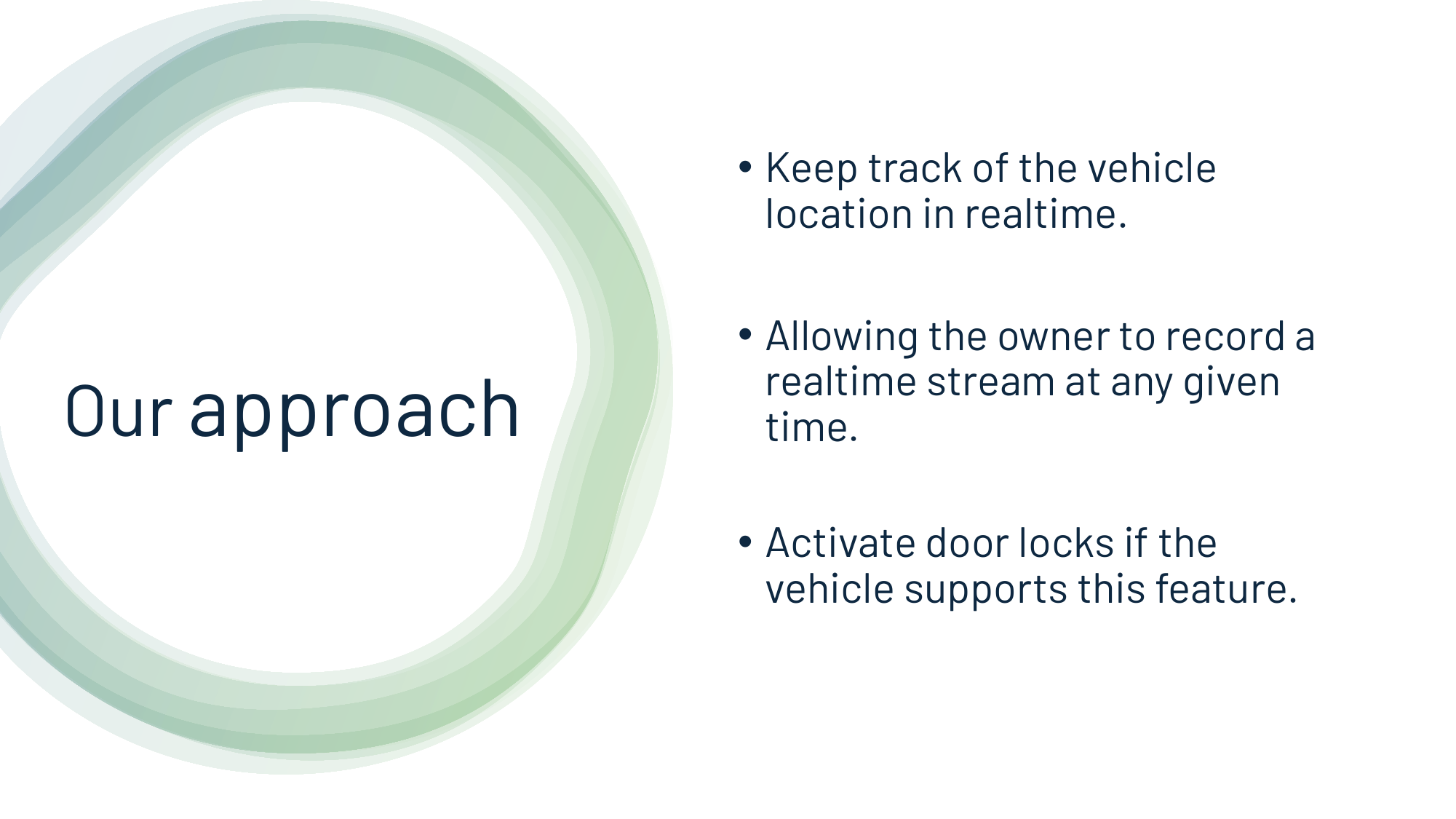

Keep track of the vehicle location in realtime.

Allowing the owner to record a realtime stream at any given time.

Activate door locks if the vehicle supports this feature.

# Our approach